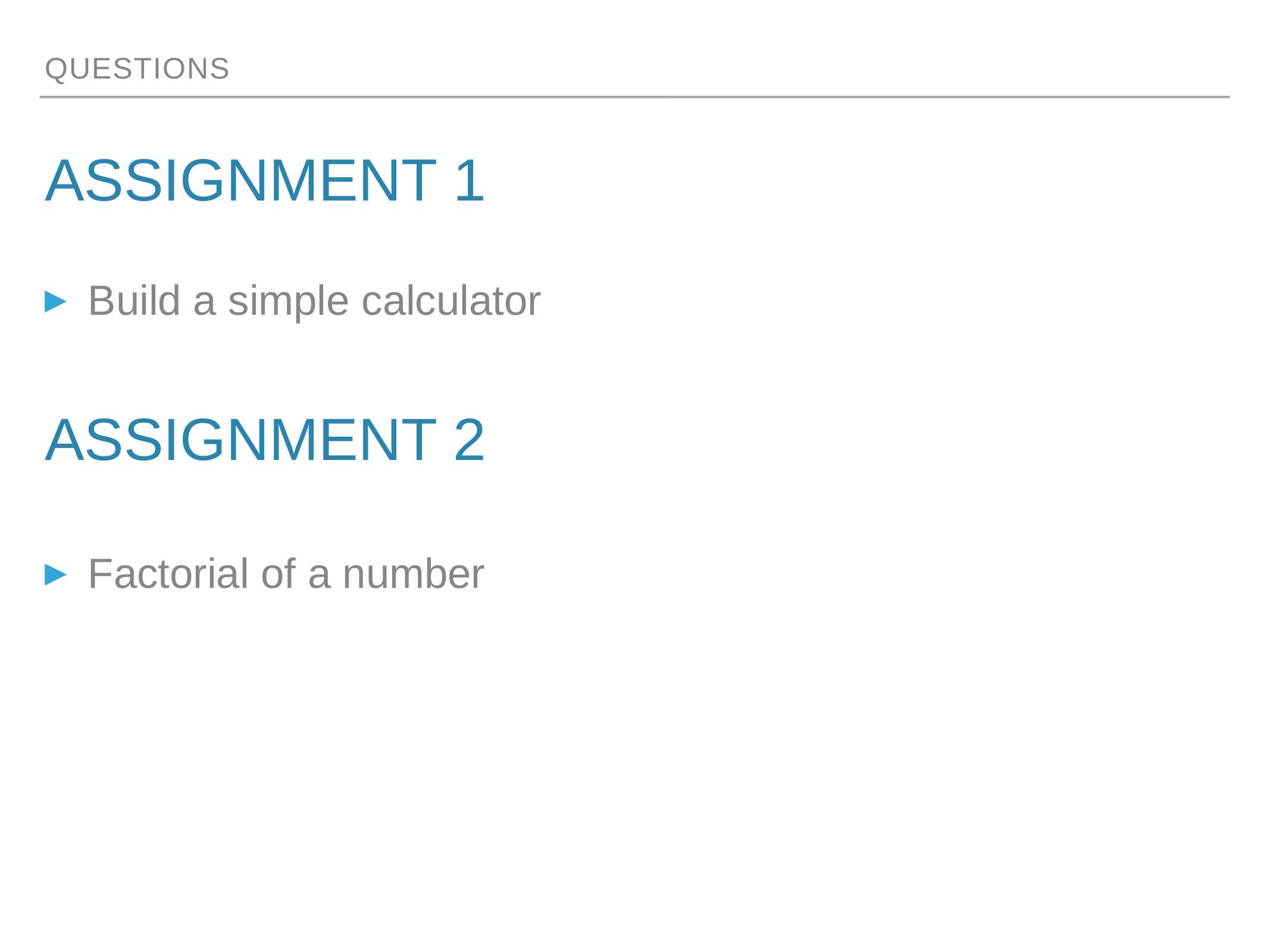

questions
# assignment 1
Build a simple calculator
assignment 2
Factorial of a number